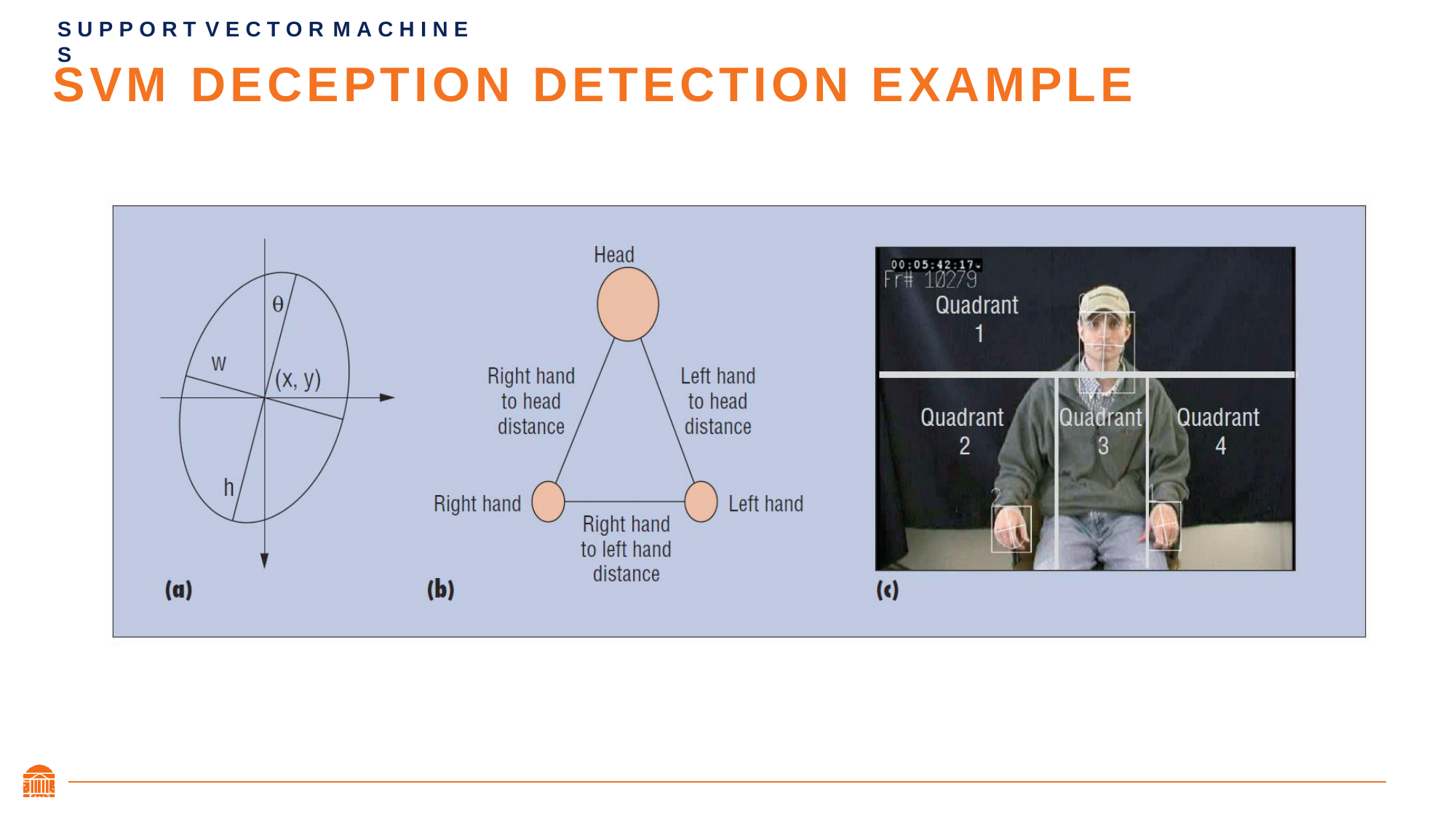

S U P P O R T V E C T O R M A C H I N E S
# SVM	DECEPTION	DETECTION	EXAMPLE